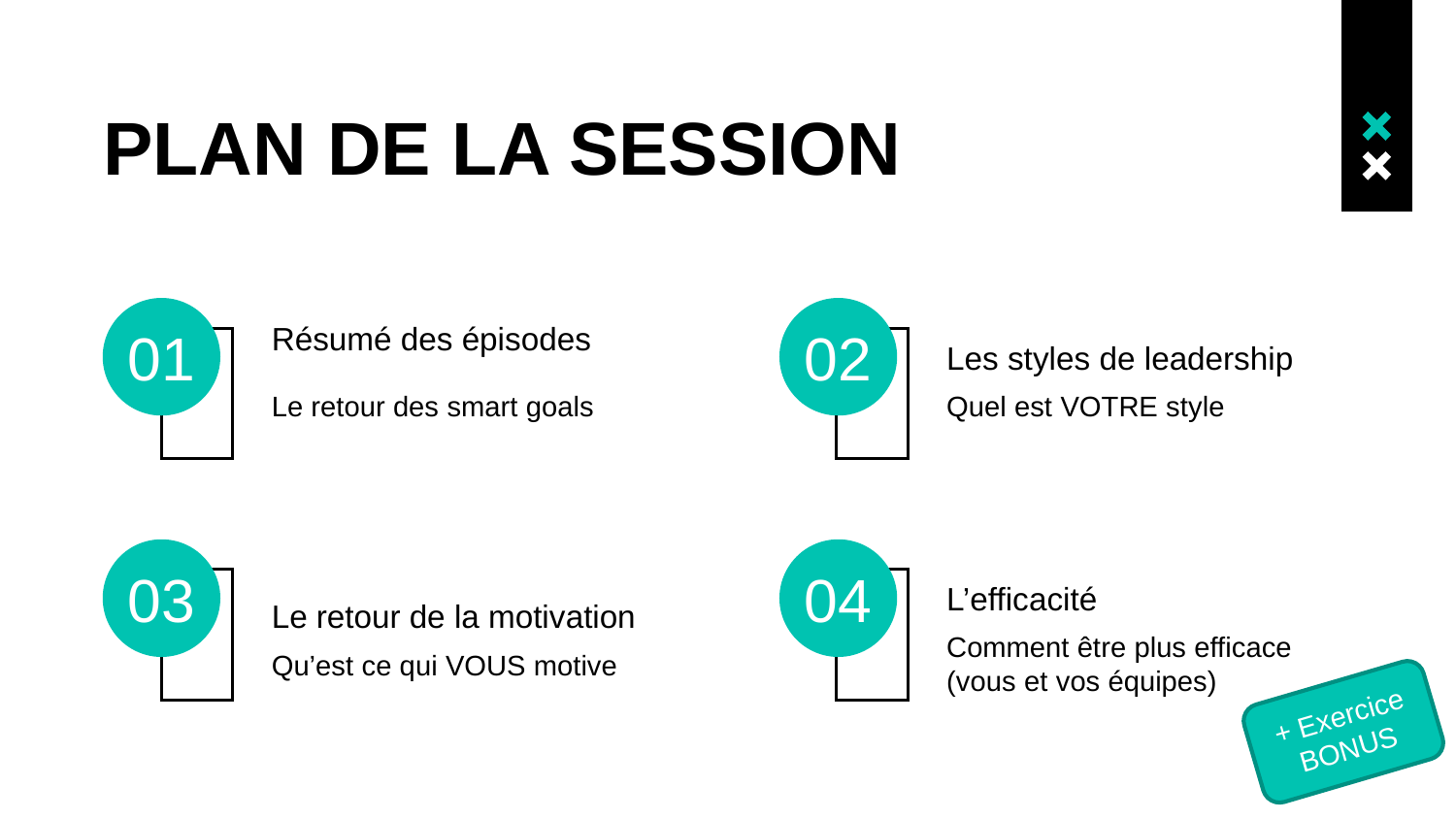

# PLAN DE LA SESSION

01
02

Résumé des épisodes

Les styles de leadership
Le retour des smart goals
Quel est VOTRE style

03
04

L’efficacité
Le retour de la motivation
Comment être plus efficace (vous et vos équipes)
Qu’est ce qui VOUS motive

+ Exercice
BONUS